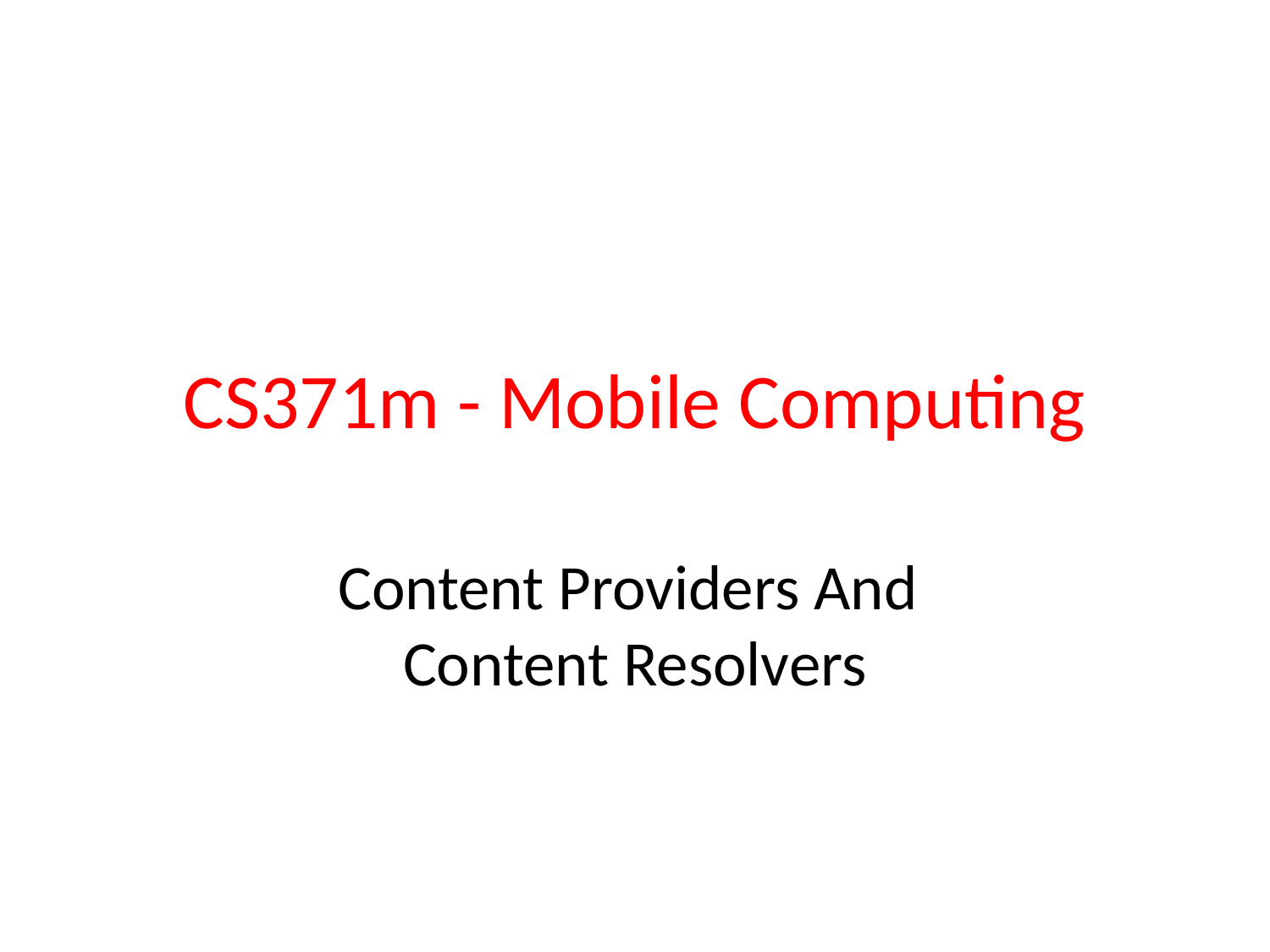

# CS371m - Mobile Computing
Content Providers And
Content Resolvers